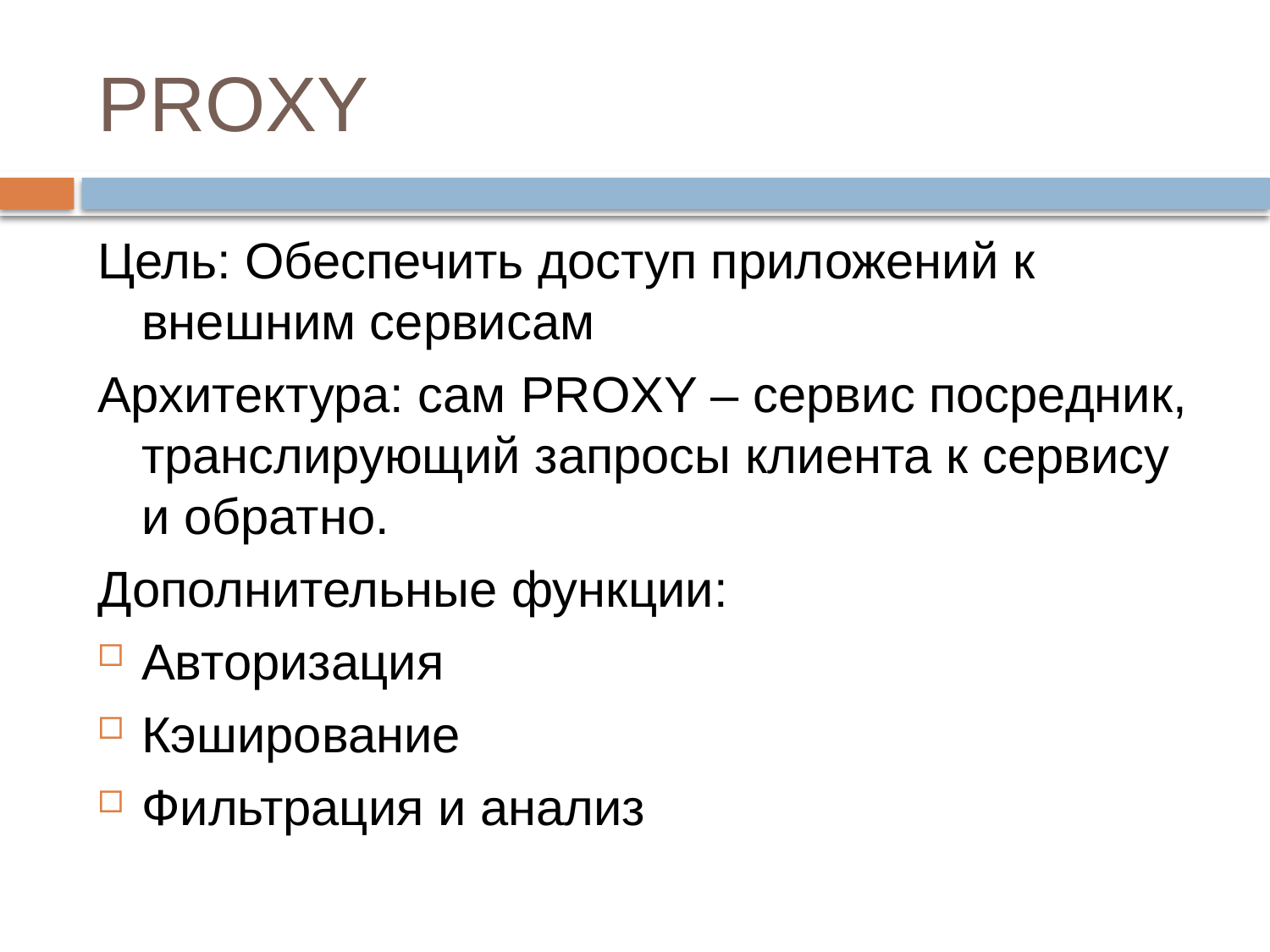

# PROXY
Цель: Обеспечить доступ приложений к внешним сервисам
Архитектура: сам PROXY – сервис посредник, транслирующий запросы клиента к сервису и обратно.
Дополнительные функции:
Авторизация
Кэширование
Фильтрация и анализ